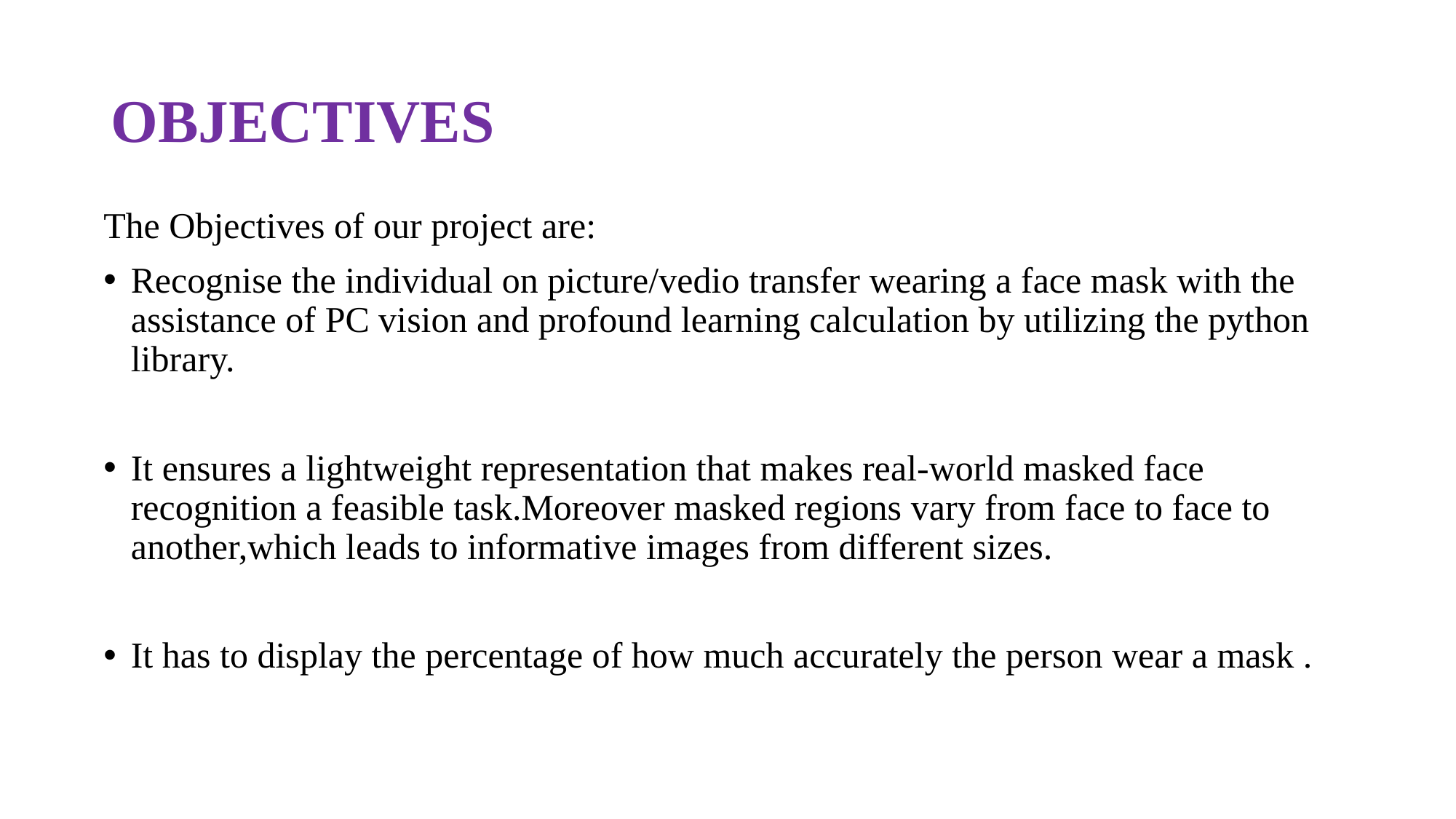

# OBJECTIVES
The Objectives of our project are:
Recognise the individual on picture/vedio transfer wearing a face mask with the assistance of PC vision and profound learning calculation by utilizing the python library.

It ensures a lightweight representation that makes real-world masked face recognition a feasible task.Moreover masked regions vary from face to face to another,which leads to informative images from different sizes.

It has to display the percentage of how much accurately the person wear a mask .